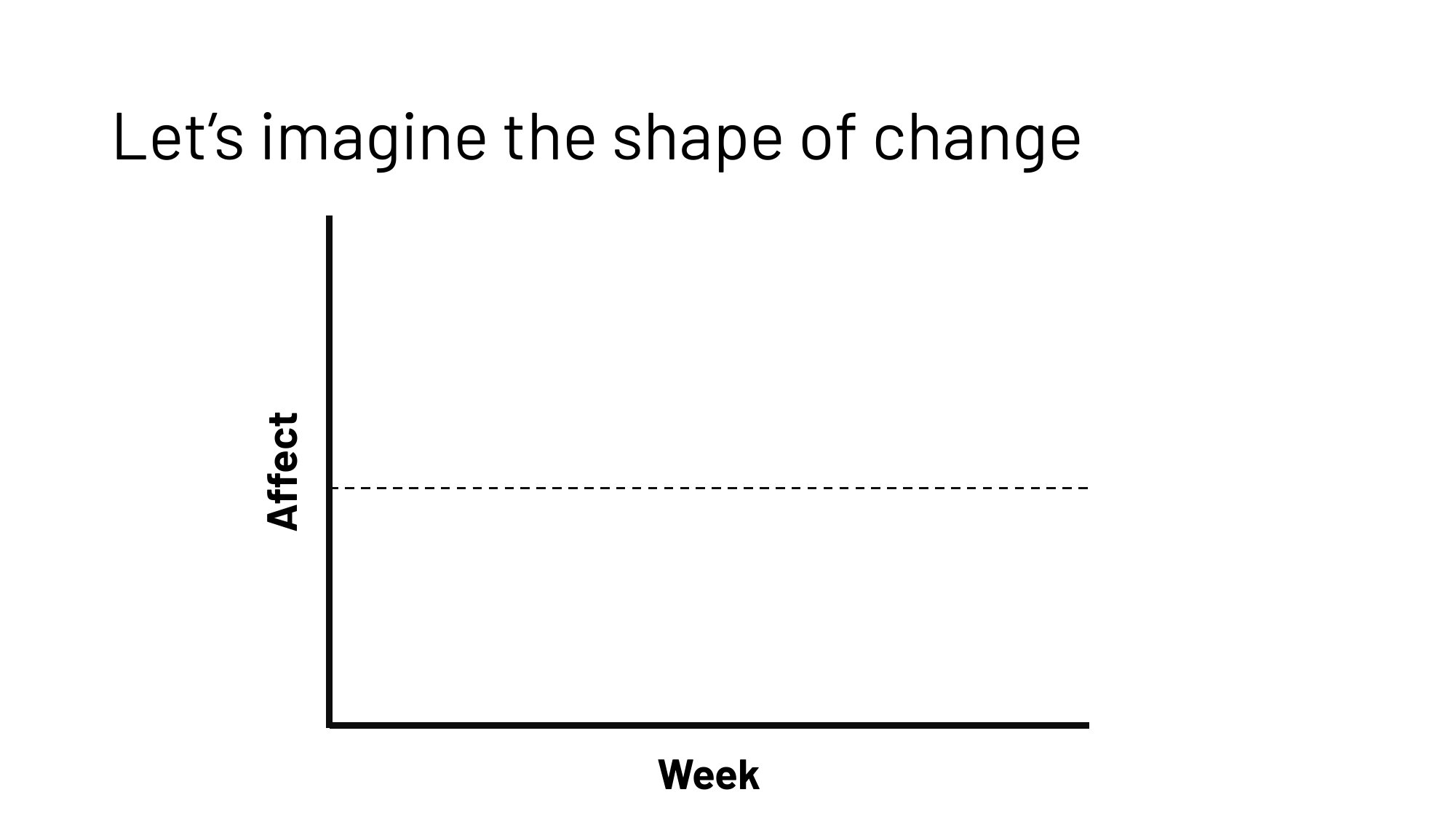

# Let’s imagine the shape of change
Affect
Week